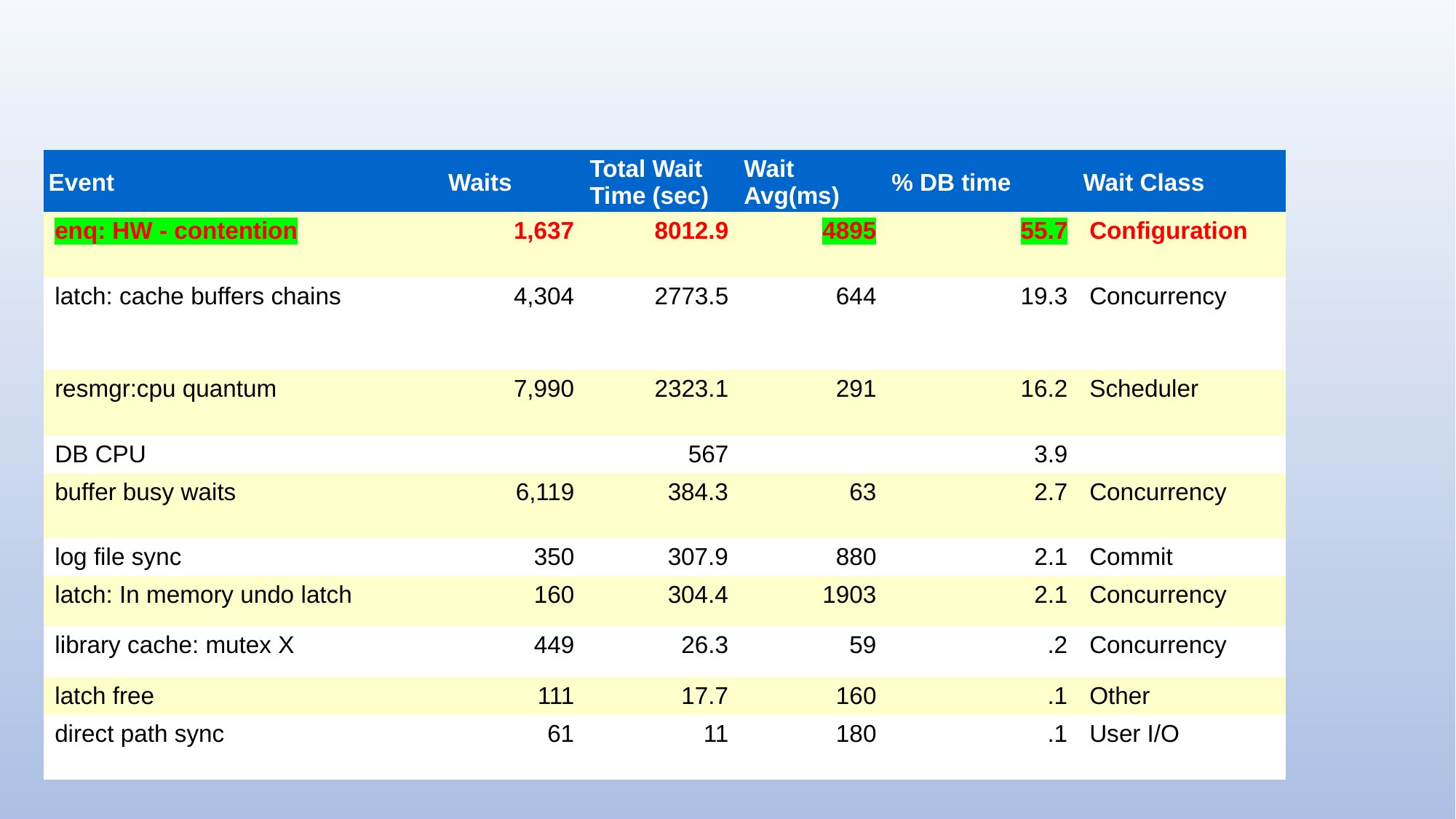

| Event | Waits | Total Wait Time (sec) | Wait Avg(ms) | % DB time | Wait Class |
| --- | --- | --- | --- | --- | --- |
| enq: HW - contention | 1,637 | 8012.9 | 4895 | 55.7 | Configuration |
| latch: cache buffers chains | 4,304 | 2773.5 | 644 | 19.3 | Concurrency |
| resmgr:cpu quantum | 7,990 | 2323.1 | 291 | 16.2 | Scheduler |
| DB CPU |  | 567 |  | 3.9 |  |
| buffer busy waits | 6,119 | 384.3 | 63 | 2.7 | Concurrency |
| log file sync | 350 | 307.9 | 880 | 2.1 | Commit |
| latch: In memory undo latch | 160 | 304.4 | 1903 | 2.1 | Concurrency |
| library cache: mutex X | 449 | 26.3 | 59 | .2 | Concurrency |
| latch free | 111 | 17.7 | 160 | .1 | Other |
| direct path sync | 61 | 11 | 180 | .1 | User I/O |